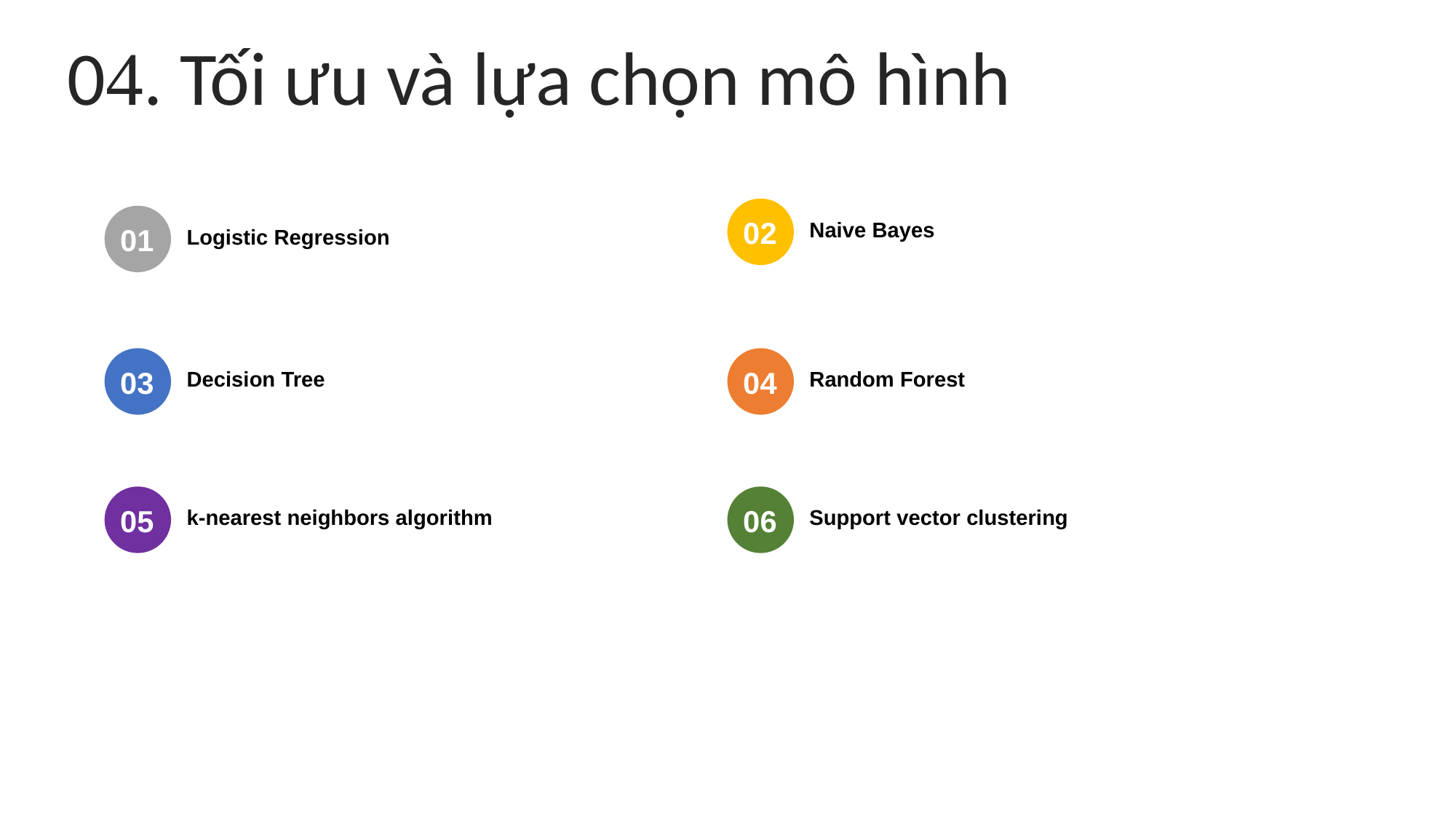

04. Tối ưu và lựa chọn mô hình

02
Naive Bayes
01
Logistic Regression

03
04
Random Forest
Decision Tree

05
06
k-nearest neighbors algorithm
Support vector clustering